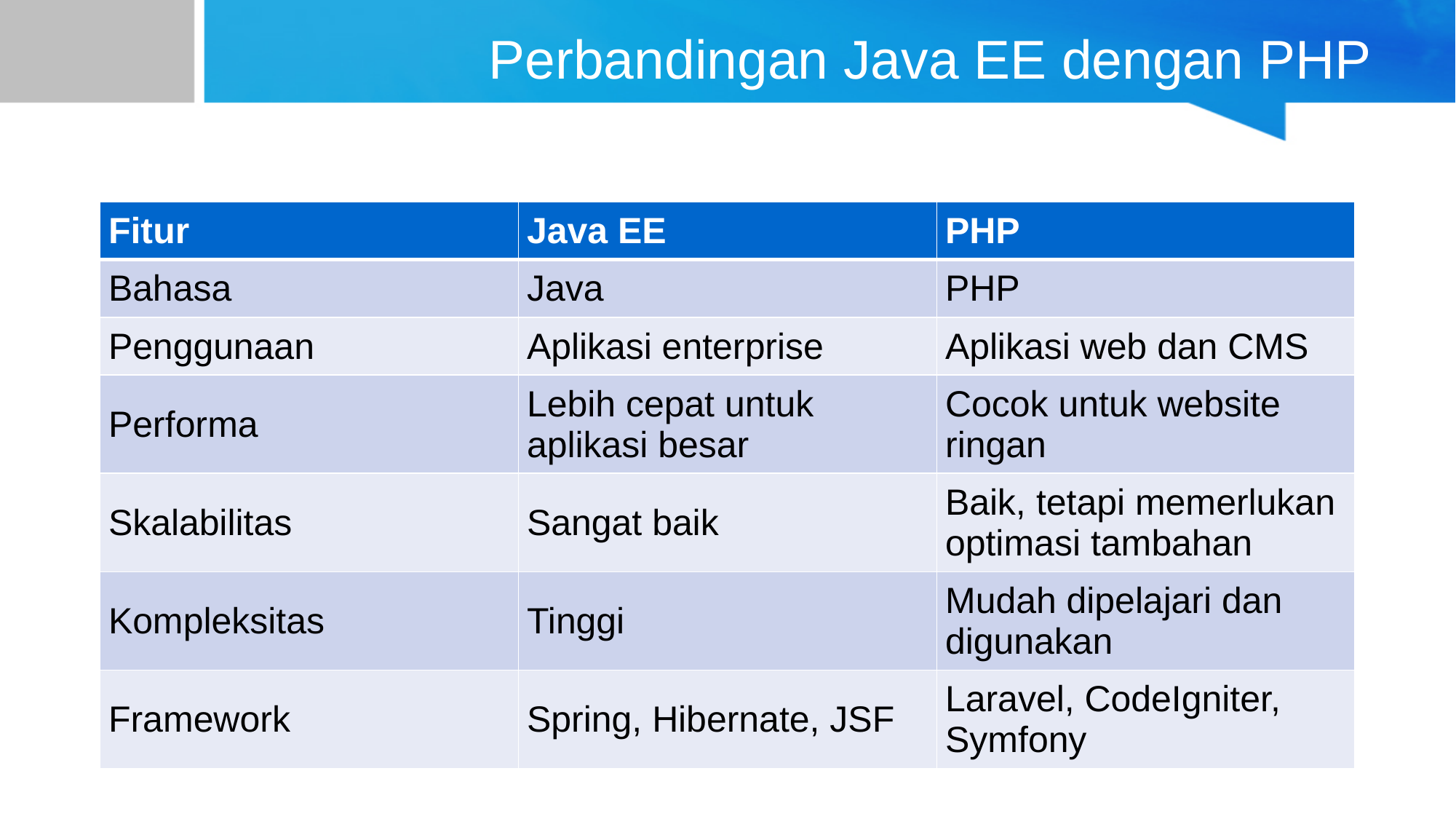

# Perbandingan Java EE dengan PHP
| Fitur | Java EE | PHP |
| --- | --- | --- |
| Bahasa | Java | PHP |
| Penggunaan | Aplikasi enterprise | Aplikasi web dan CMS |
| Performa | Lebih cepat untuk aplikasi besar | Cocok untuk website ringan |
| Skalabilitas | Sangat baik | Baik, tetapi memerlukan optimasi tambahan |
| Kompleksitas | Tinggi | Mudah dipelajari dan digunakan |
| Framework | Spring, Hibernate, JSF | Laravel, CodeIgniter, Symfony |